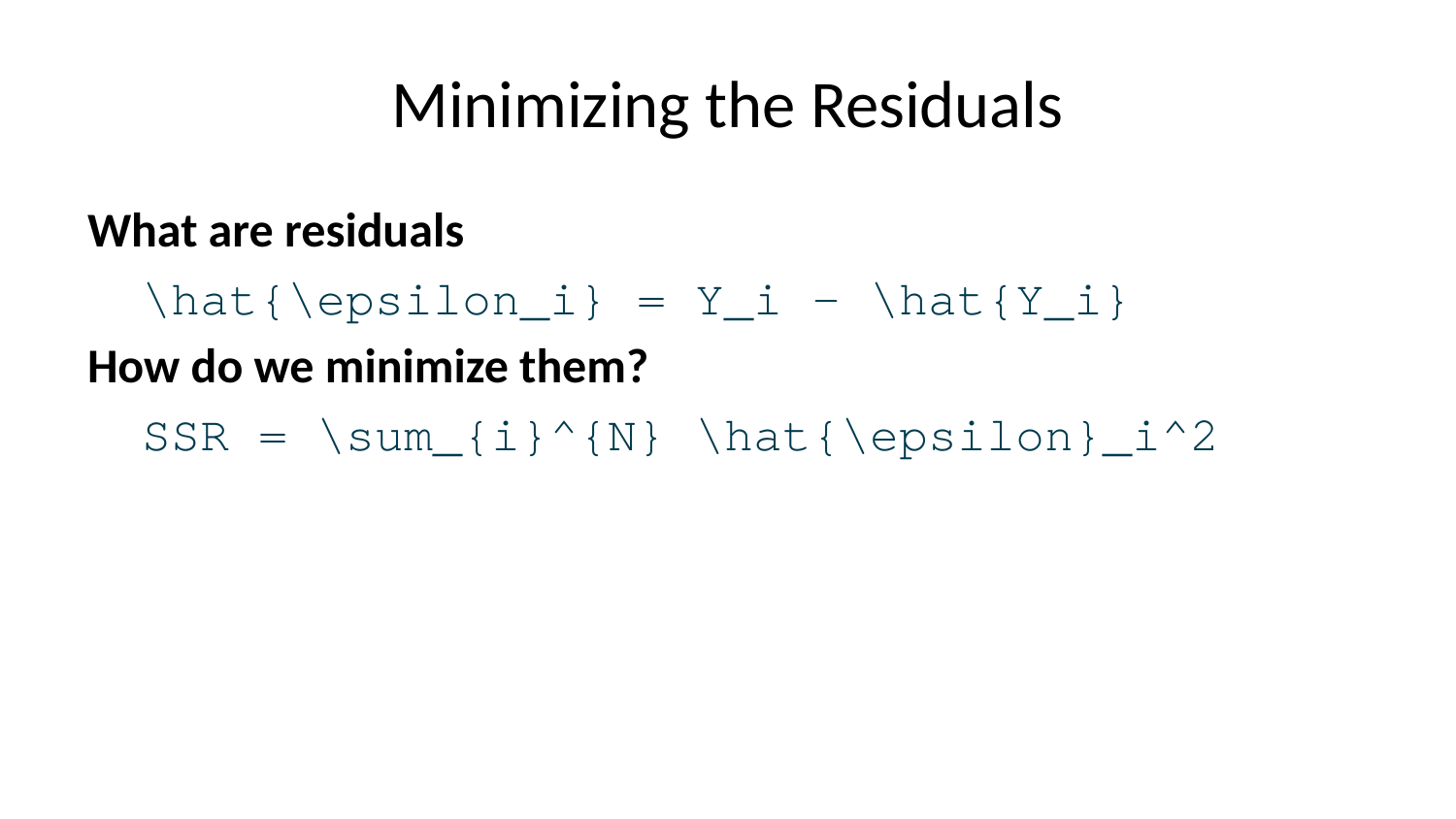

# Minimizing the Residuals
What are residuals
\hat{\epsilon_i} = Y_i - \hat{Y_i}
How do we minimize them?
SSR = \sum_{i}^{N} \hat{\epsilon}_i^2